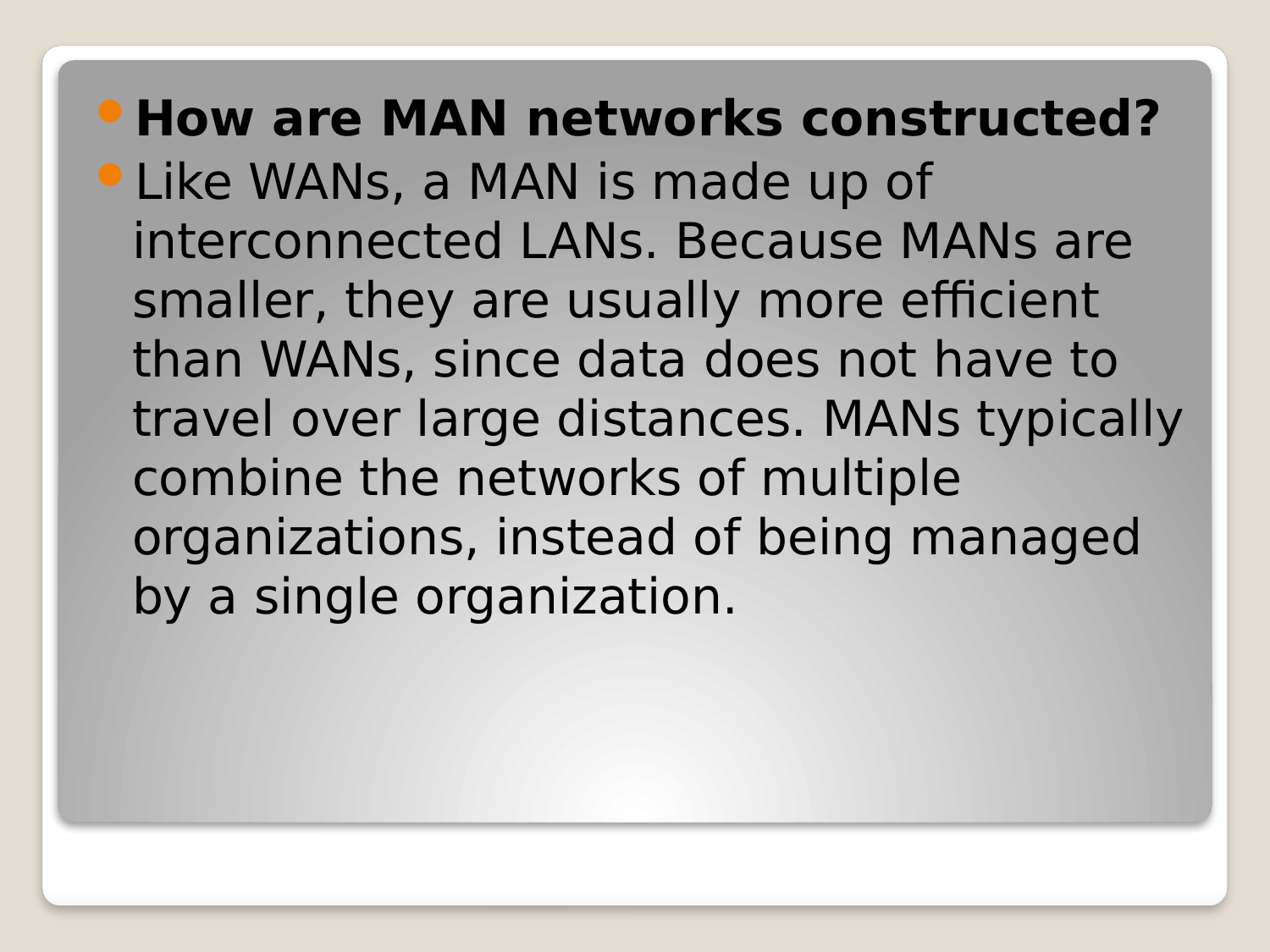

How are MAN networks constructed?
Like WANs, a MAN is made up of interconnected LANs. Because MANs are smaller, they are usually more efficient than WANs, since data does not have to travel over large distances. MANs typically combine the networks of multiple organizations, instead of being managed by a single organization.

#